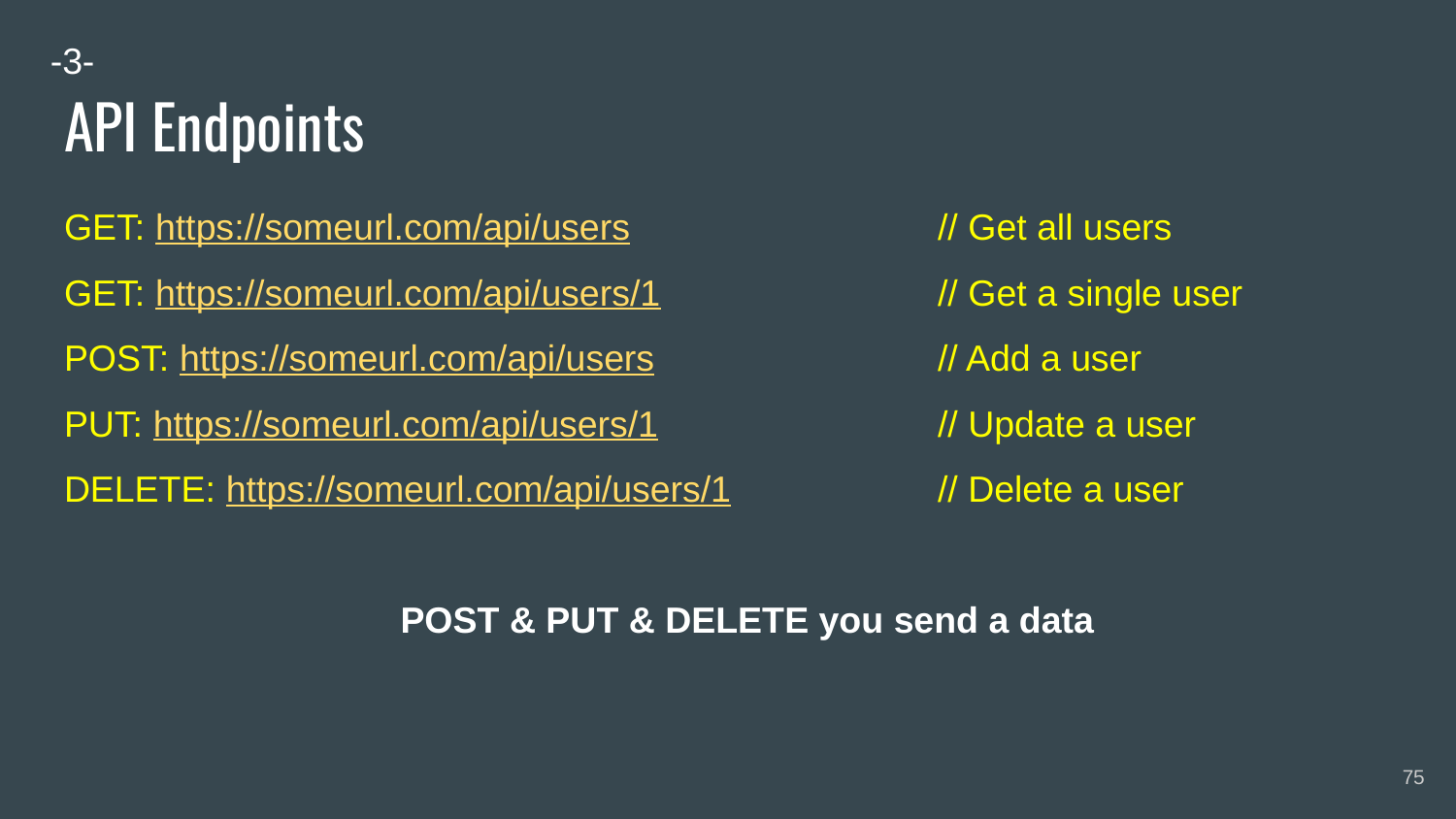

-3-
# API Endpoints
GET: https://someurl.com/api/users			// Get all users
GET: https://someurl.com/api/users/1   		// Get a single user
POST: https://someurl.com/api/users    		// Add a user
PUT: https://someurl.com/api/users/1   		// Update a user
DELETE: https://someurl.com/api/users/1  		// Delete a user

POST & PUT & DELETE you send a data

75